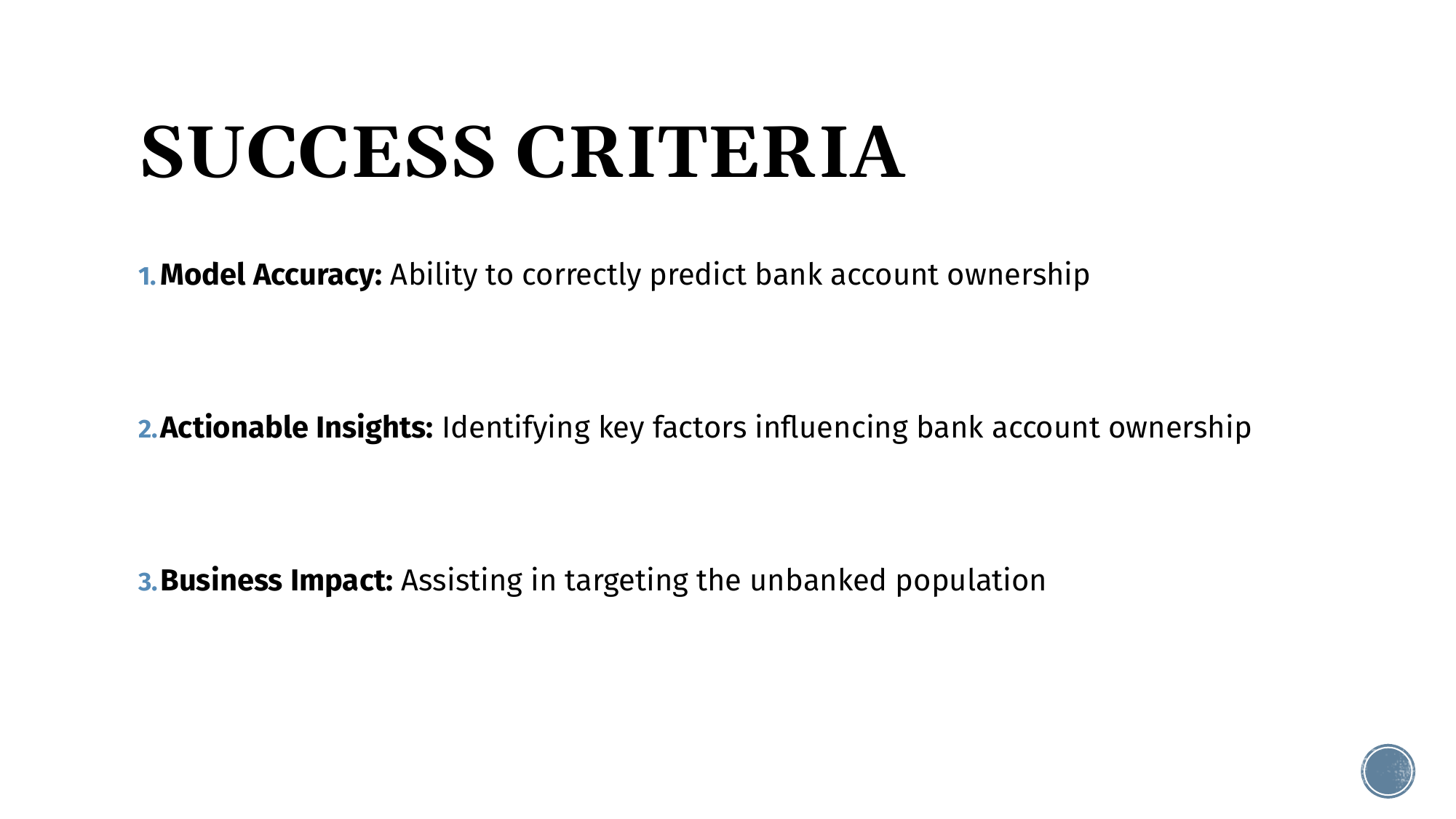

# SUCCESS CRITERIA
Model Accuracy: Ability to correctly predict bank account ownership

Actionable Insights: Identifying key factors influencing bank account ownership

Business Impact: Assisting in targeting the unbanked population